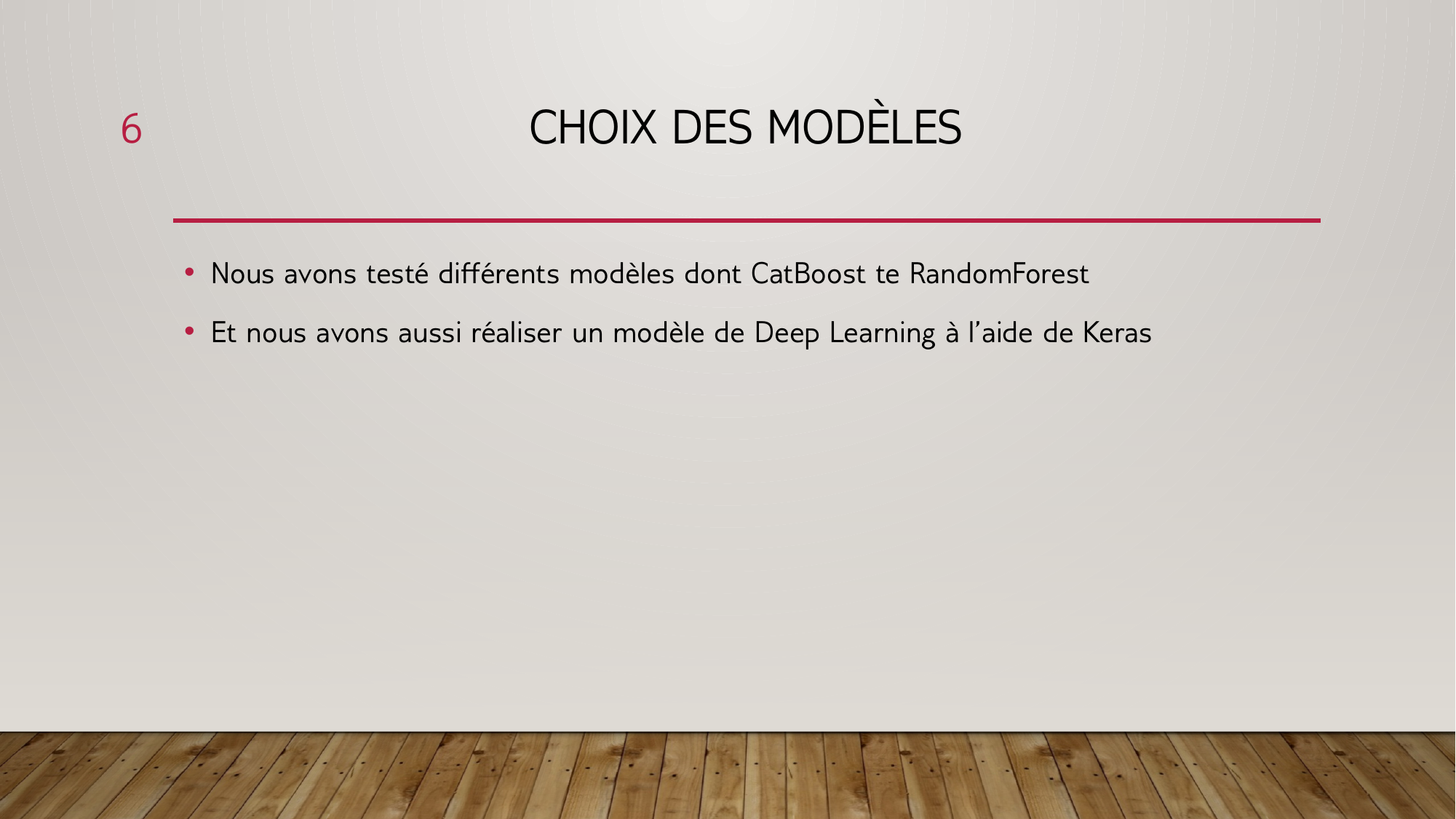

6
# Choix des modèles
Nous avons testé différents modèles dont CatBoost te RandomForest
Et nous avons aussi réaliser un modèle de Deep Learning à l’aide de Keras